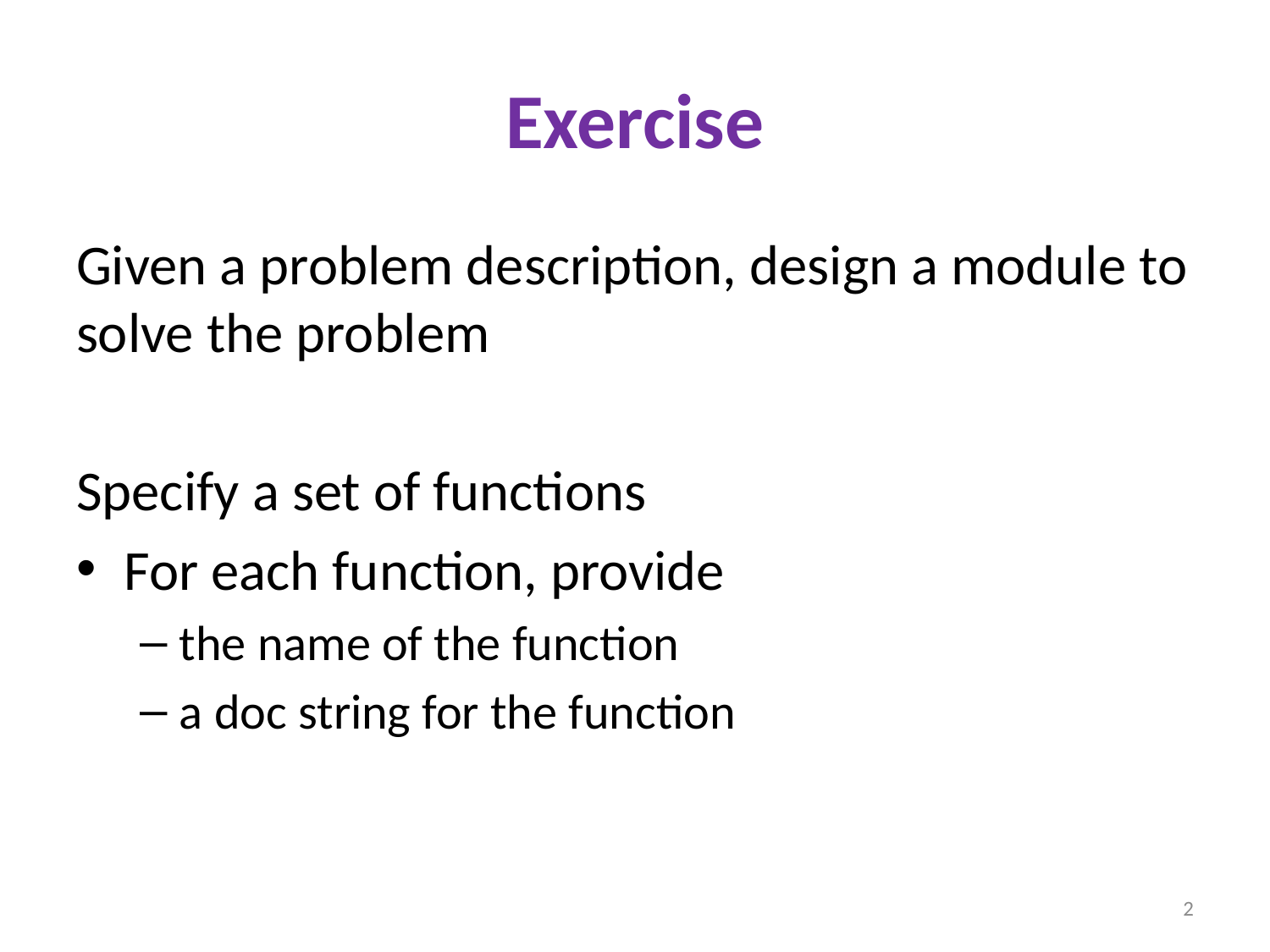

# Exercise
Given a problem description, design a module to solve the problem

Specify a set of functions
For each function, provide
the name of the function
a doc string for the function
2